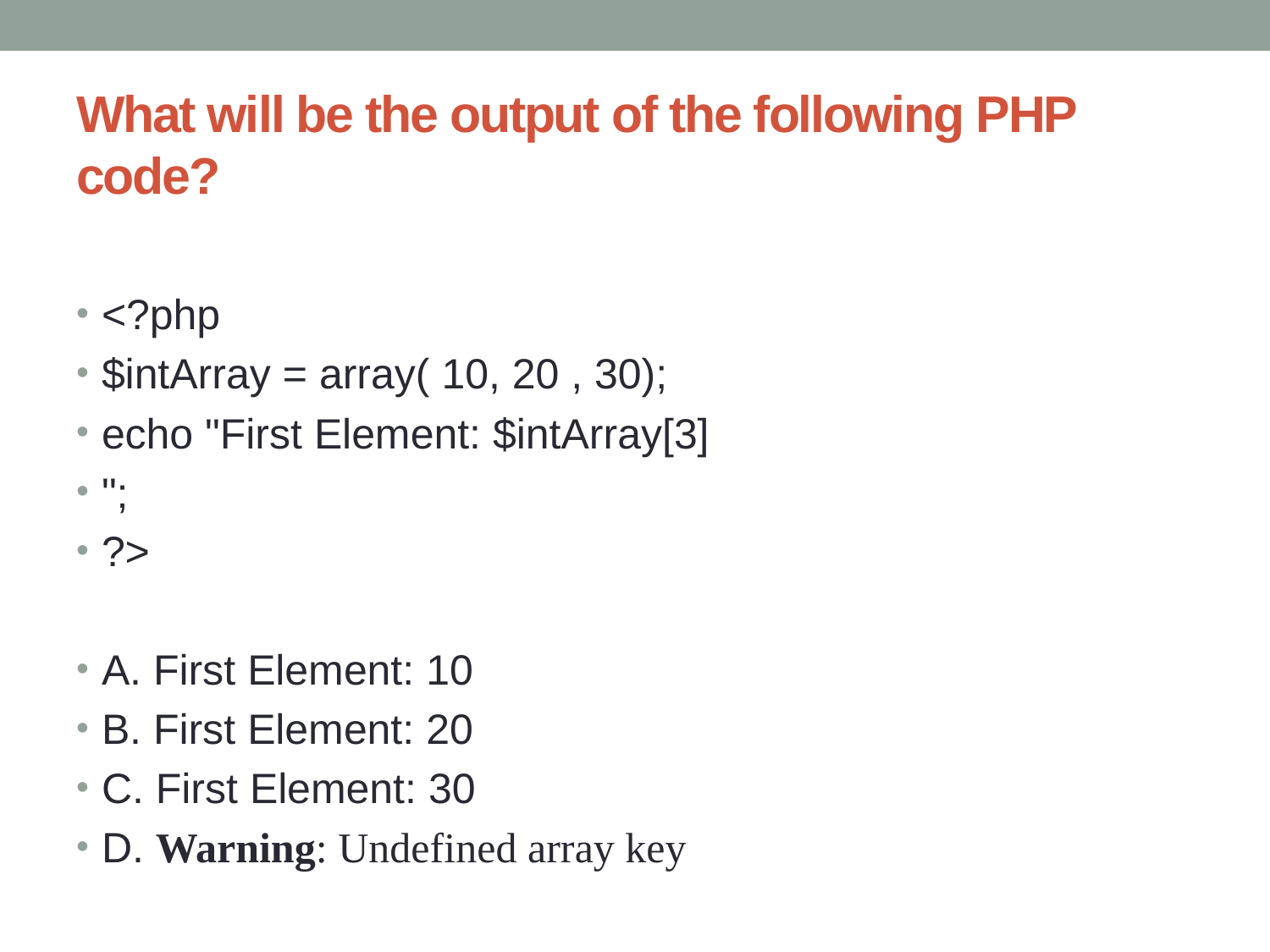

# What will be the output of the following PHP code?

<?php
$intArray = array( 10, 20 , 30);
echo "First Element: $intArray[3]
";
?>

A. First Element: 10
B. First Element: 20
C. First Element: 30
D. Warning: Undefined array key